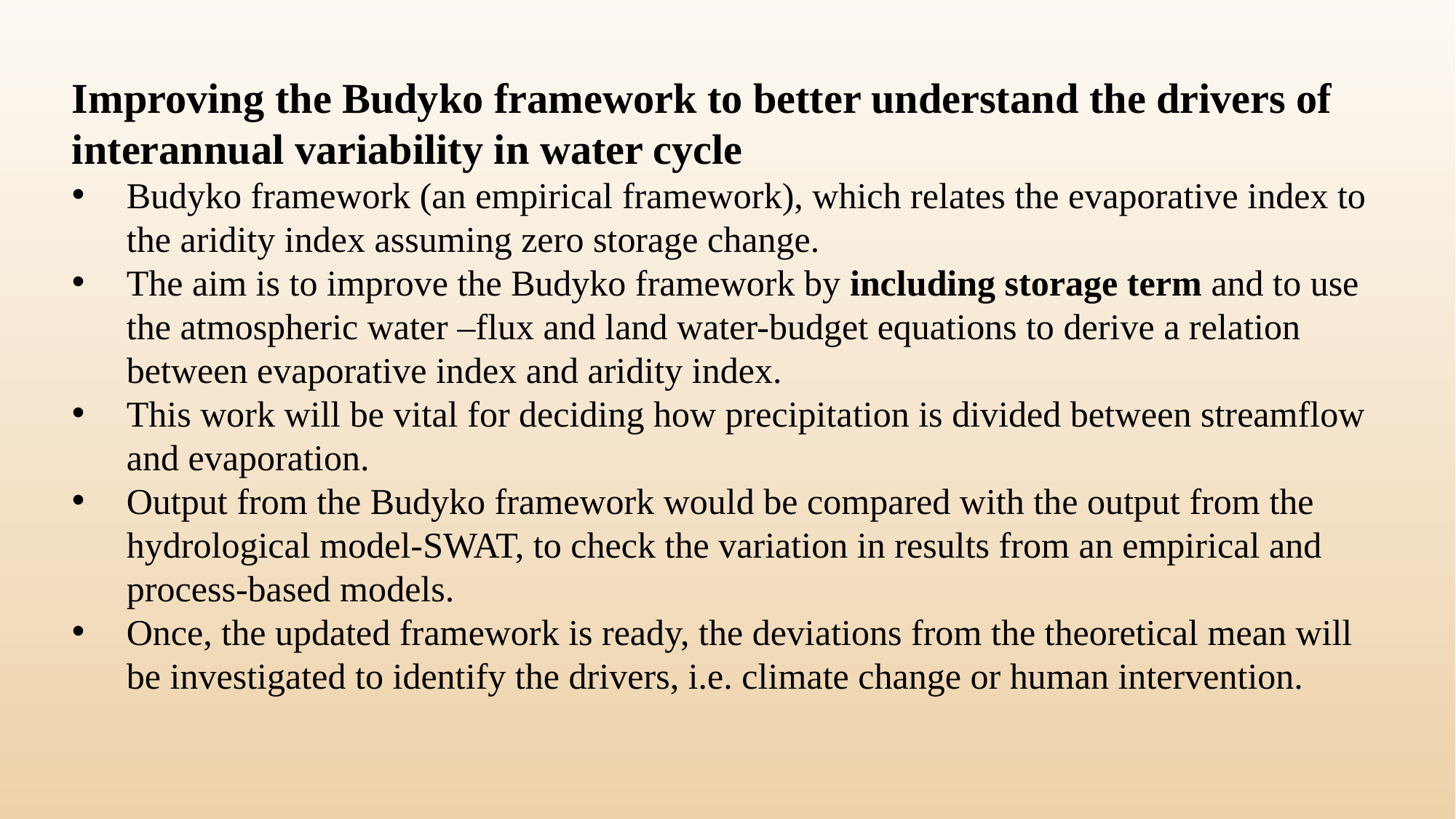

Improving the Budyko framework to better understand the drivers of interannual variability in water cycle
Budyko framework (an empirical framework), which relates the evaporative index to the aridity index assuming zero storage change.
The aim is to improve the Budyko framework by including storage term and to use the atmospheric water –flux and land water-budget equations to derive a relation between evaporative index and aridity index.
This work will be vital for deciding how precipitation is divided between streamflow and evaporation.
Output from the Budyko framework would be compared with the output from the hydrological model-SWAT, to check the variation in results from an empirical and process-based models.
Once, the updated framework is ready, the deviations from the theoretical mean will be investigated to identify the drivers, i.e. climate change or human intervention.
19